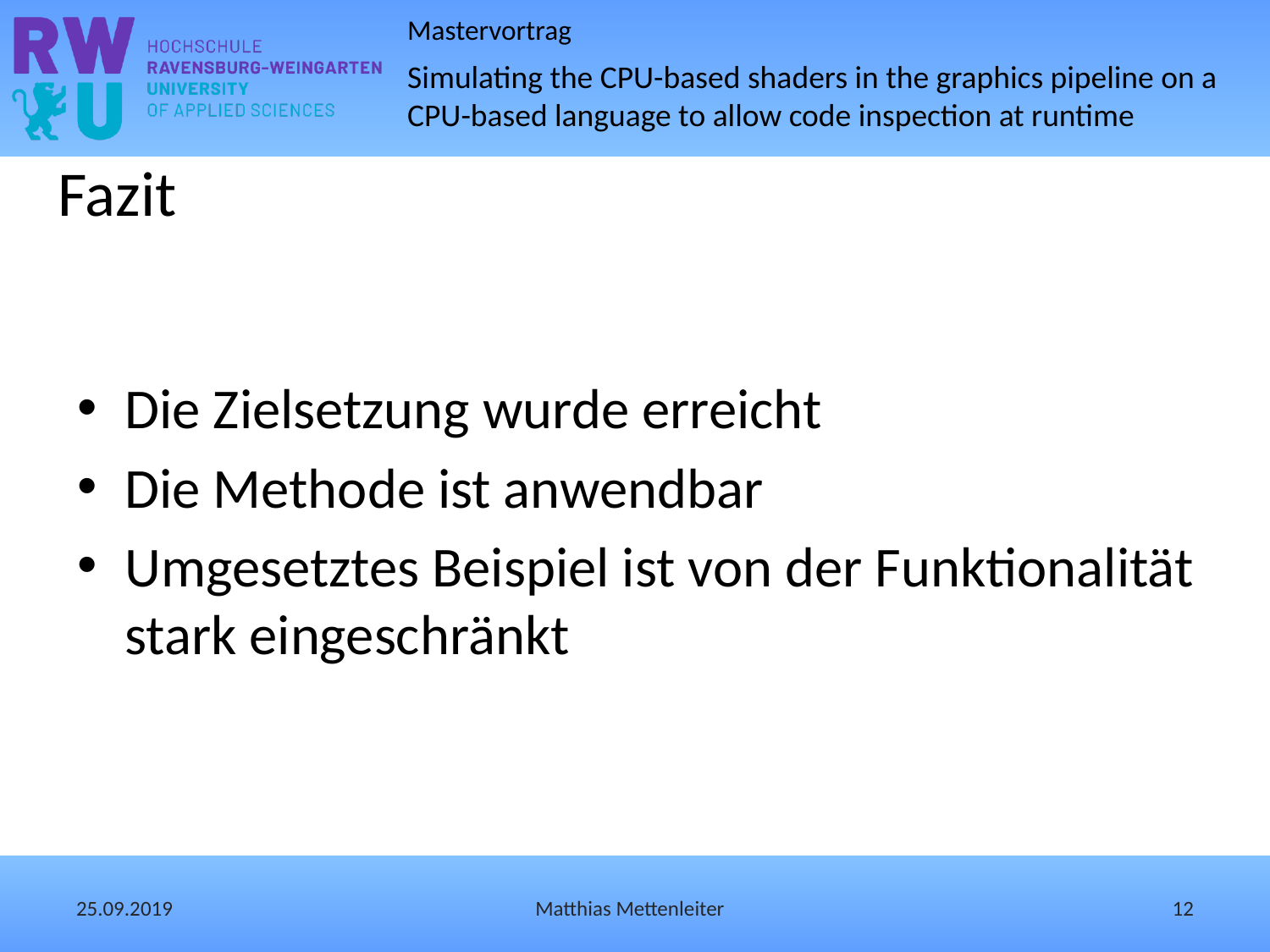

# Fazit
Die Zielsetzung wurde erreicht
Die Methode ist anwendbar
Umgesetztes Beispiel ist von der Funktionalität stark eingeschränkt
25.09.2019
Matthias Mettenleiter
12